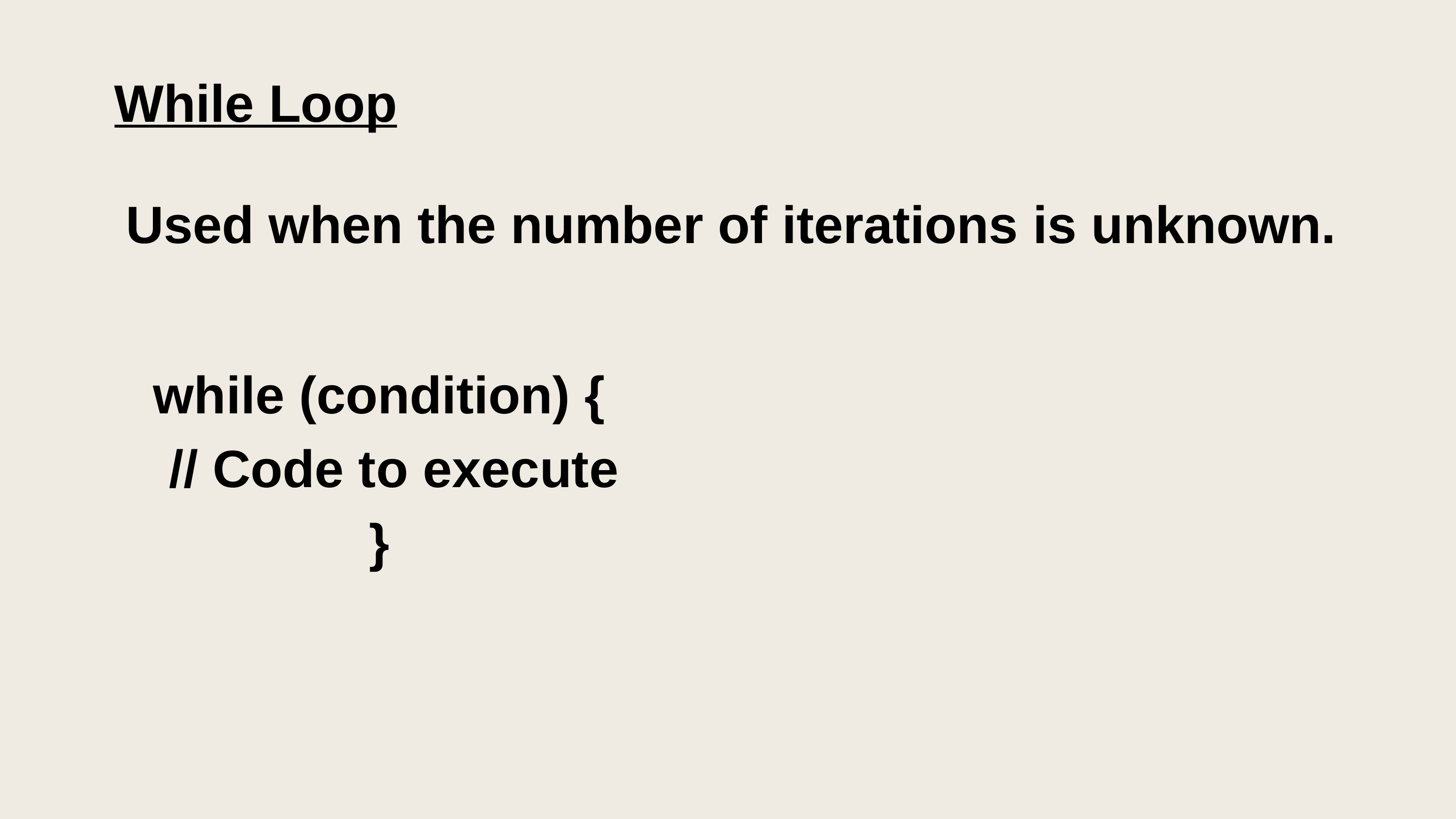

While Loop
Used when the number of iterations is unknown.
while (condition) {
  // Code to execute
}